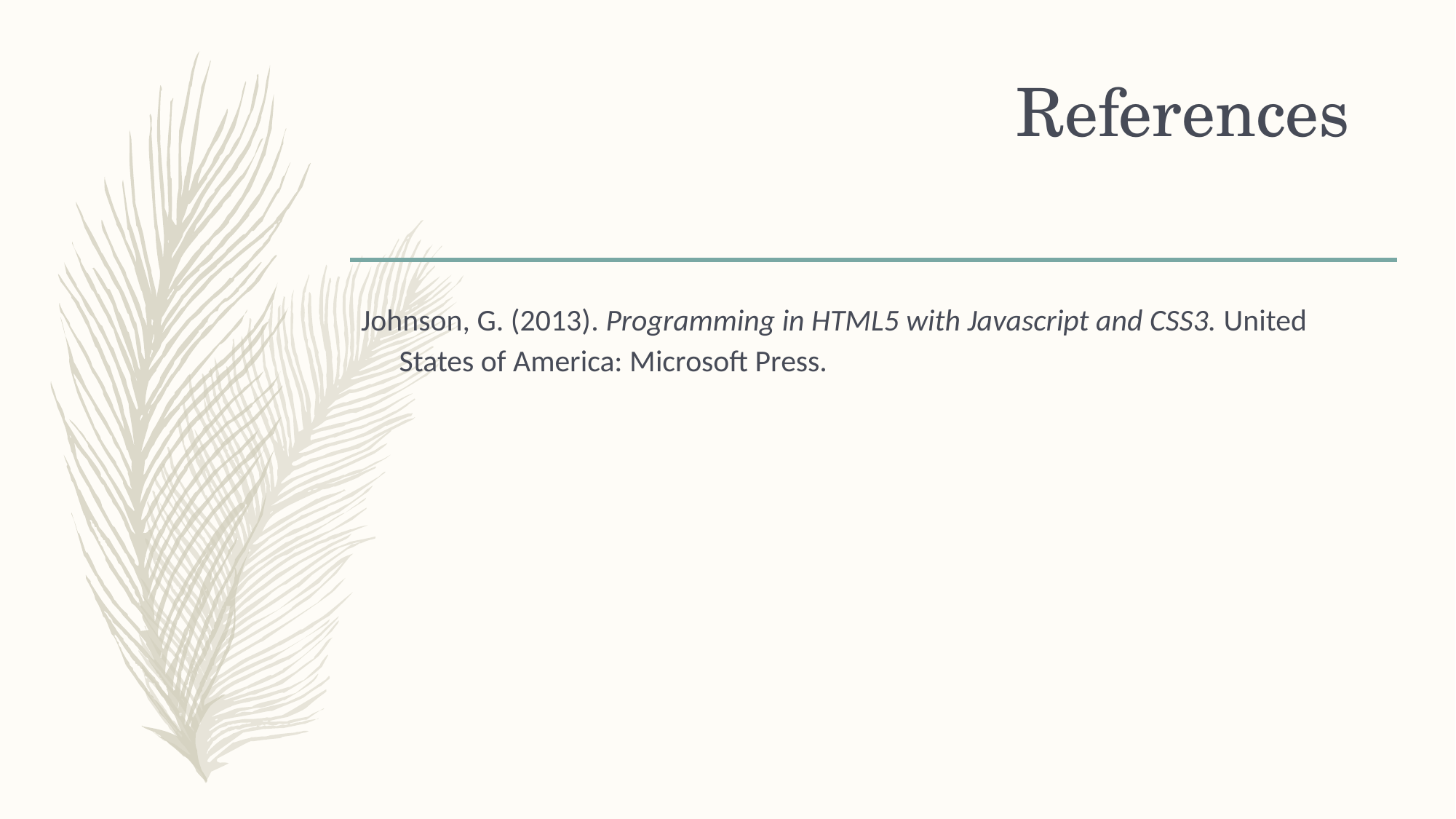

# References
Johnson, G. (2013). Programming in HTML5 with Javascript and CSS3. United States of America: Microsoft Press.